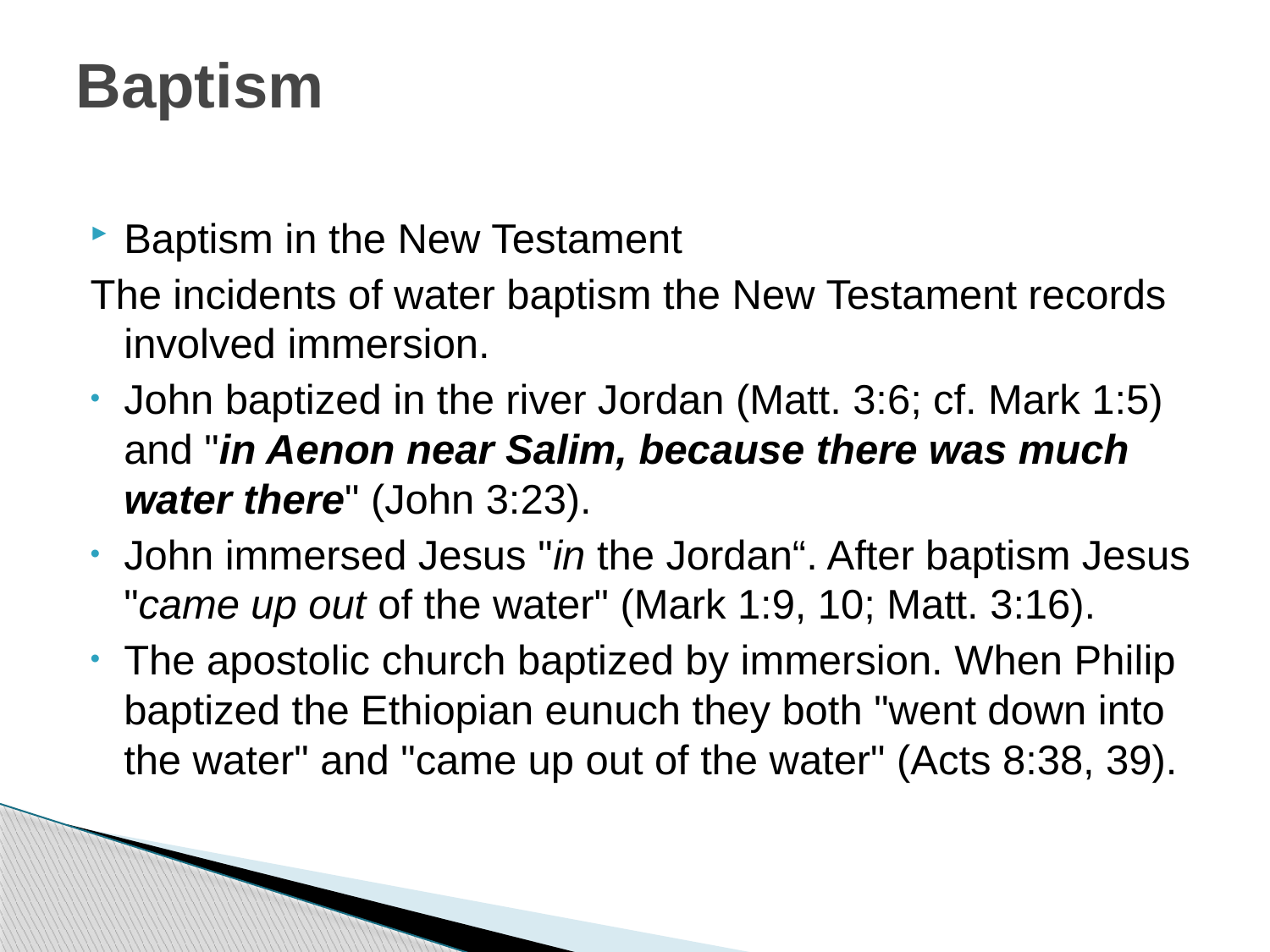

# Baptism
Baptism in the New Testament
The incidents of water baptism the New Testament records involved immersion.
John baptized in the river Jordan (Matt. 3:6; cf. Mark 1:5) and "in Aenon near Salim, because there was much water there" (John 3:23).
John immersed Jesus "in the Jordan“. After baptism Jesus "came up out of the water" (Mark 1:9, 10; Matt. 3:16).
The apostolic church baptized by immersion. When Philip baptized the Ethiopian eunuch they both "went down into the water" and "came up out of the water" (Acts 8:38, 39).